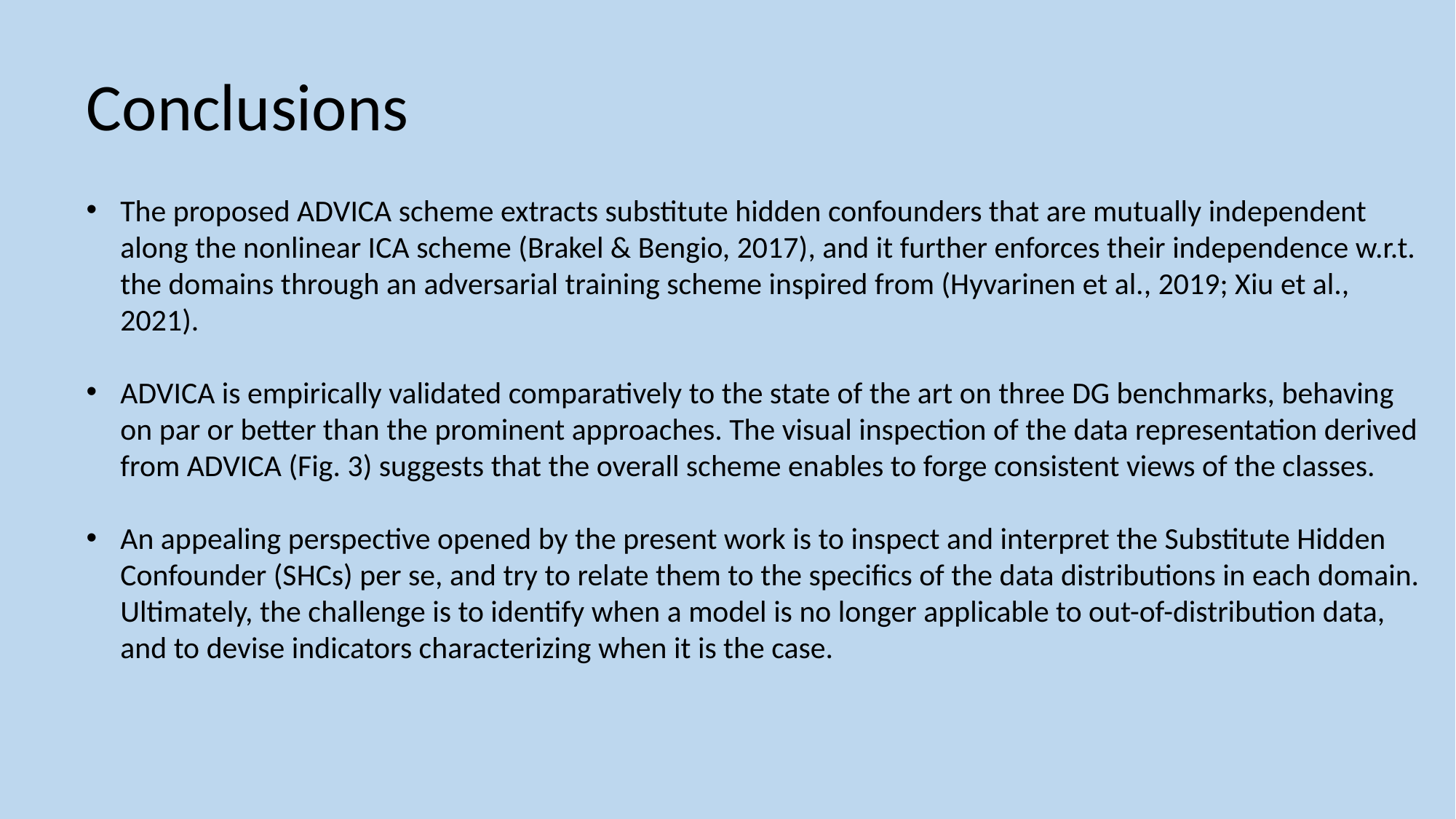

# Conclusions
The proposed ADVICA scheme extracts substitute hidden confounders that are mutually independent along the nonlinear ICA scheme (Brakel & Bengio, 2017), and it further enforces their independence w.r.t. the domains through an adversarial training scheme inspired from (Hyvarinen et al., 2019; Xiu et al., 2021).

ADVICA is empirically validated comparatively to the state of the art on three DG benchmarks, behaving on par or better than the prominent approaches. The visual inspection of the data representation derived from ADVICA (Fig. 3) suggests that the overall scheme enables to forge consistent views of the classes.

An appealing perspective opened by the present work is to inspect and interpret the Substitute Hidden Confounder (SHCs) per se, and try to relate them to the specifics of the data distributions in each domain. Ultimately, the challenge is to identify when a model is no longer applicable to out-of-distribution data, and to devise indicators characterizing when it is the case.